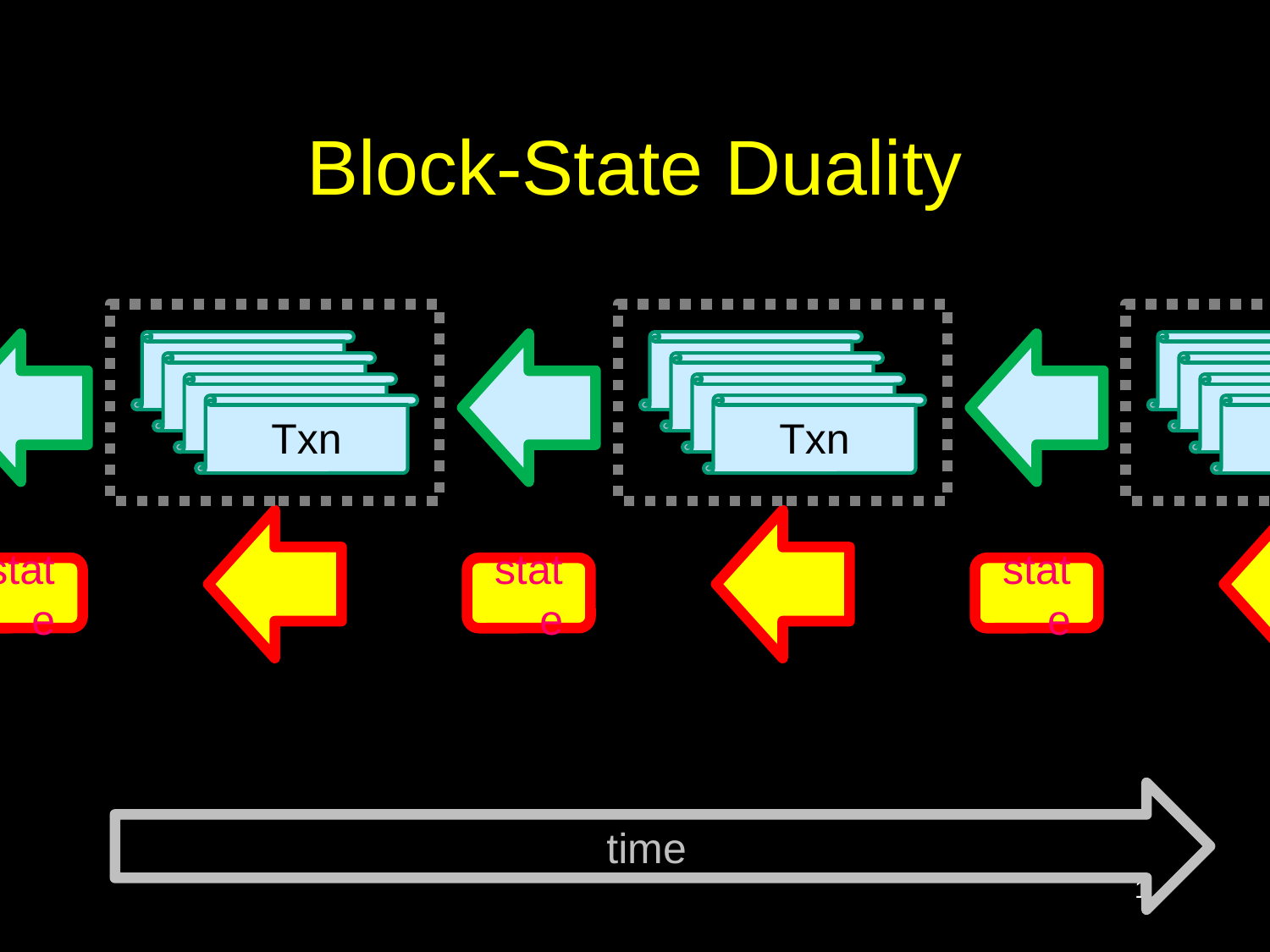

# Block-State Duality

Txn
Txn
Txn
Txn

Txn
Txn
Txn
Txn

Txn
Txn
Txn
Txn

state

state

state
time
15